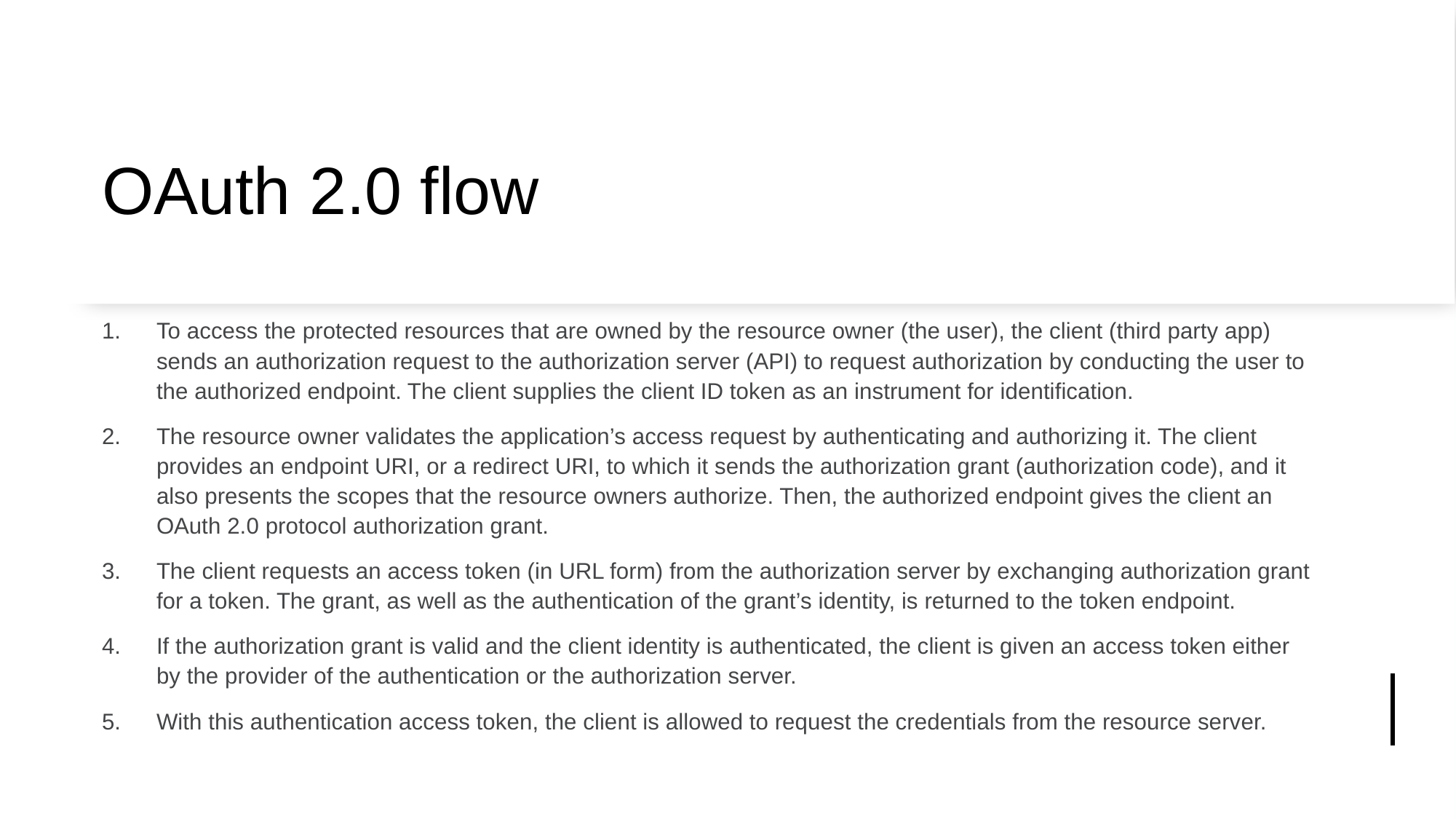

# OAuth 2.0 flow
To access the protected resources that are owned by the resource owner (the user), the client (third party app) sends an authorization request to the authorization server (API) to request authorization by conducting the user to the authorized endpoint. The client supplies the client ID token as an instrument for identification.
The resource owner validates the application’s access request by authenticating and authorizing it. The client provides an endpoint URI, or a redirect URI, to which it sends the authorization grant (authorization code), and it also presents the scopes that the resource owners authorize. Then, the authorized endpoint gives the client an OAuth 2.0 protocol authorization grant.
The client requests an access token (in URL form) from the authorization server by exchanging authorization grant for a token. The grant, as well as the authentication of the grant’s identity, is returned to the token endpoint.
If the authorization grant is valid and the client identity is authenticated, the client is given an access token either by the provider of the authentication or the authorization server.
With this authentication access token, the client is allowed to request the credentials from the resource server.